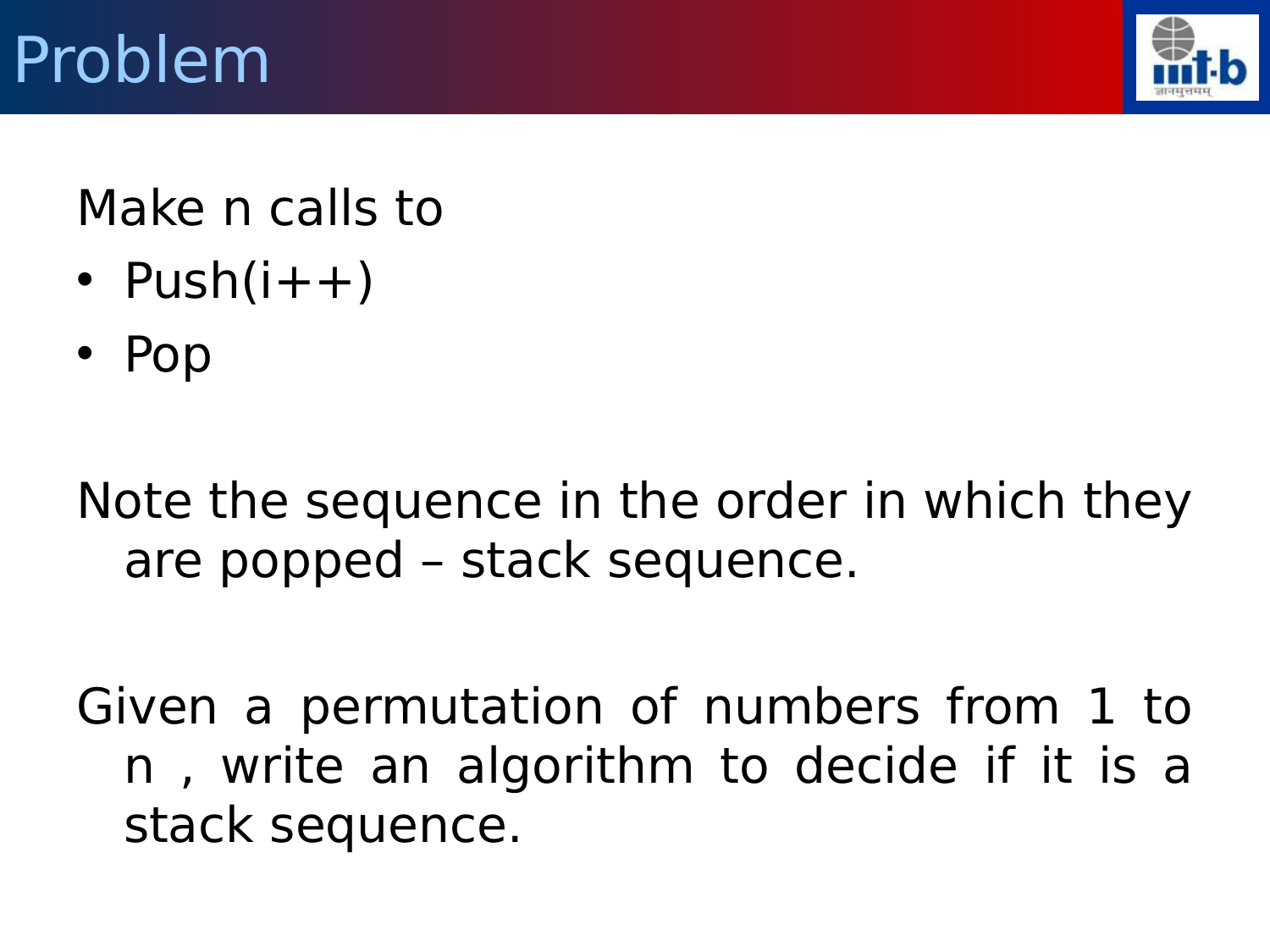

Problem
Make n calls to
Push(i++)
Pop

Note the sequence in the order in which they are popped – stack sequence.

Given a permutation of numbers from 1 to n , write an algorithm to decide if it is a stack sequence.